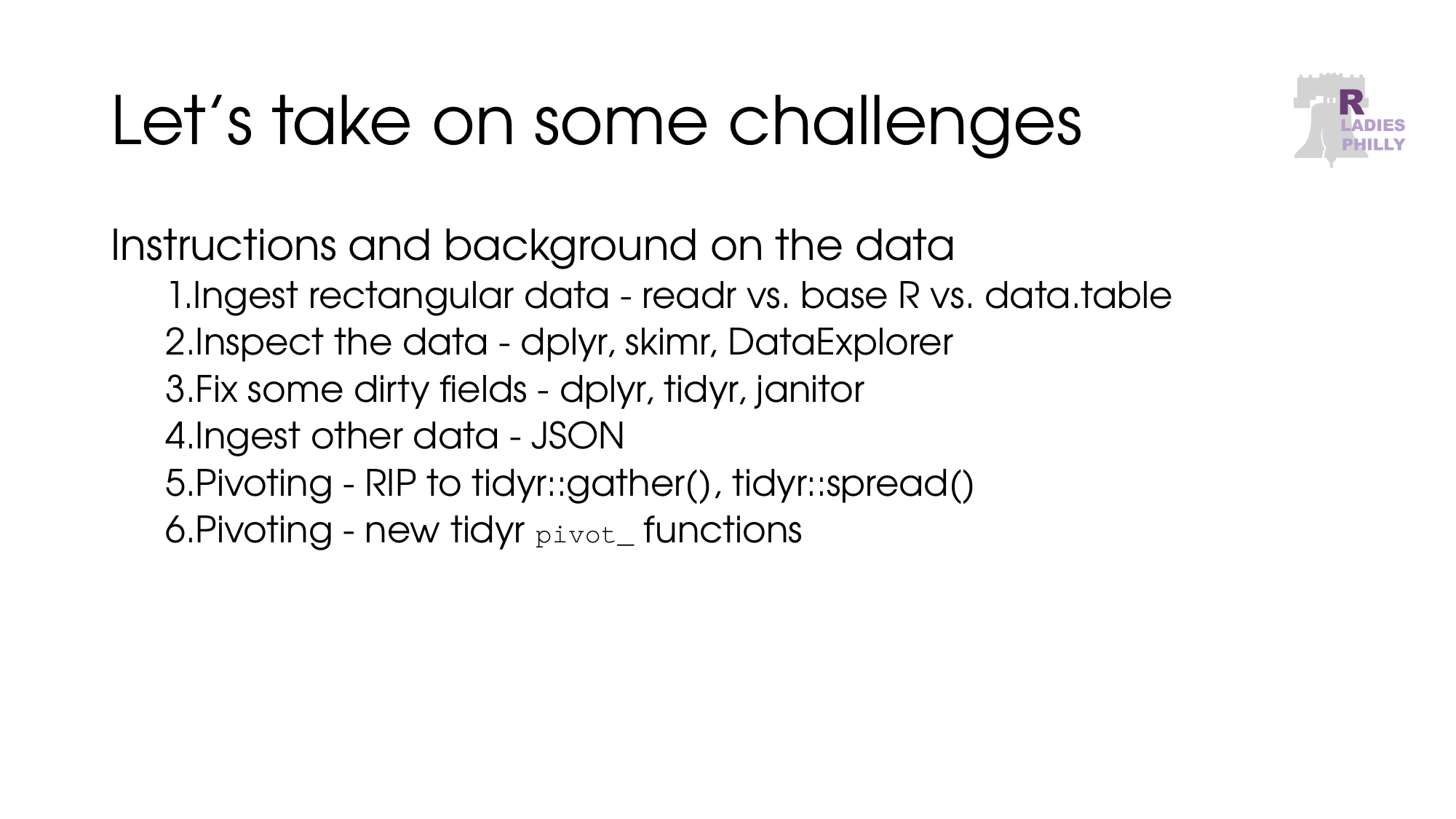

# Let’s take on some challenges
Instructions and background on the data
Ingest rectangular data - readr vs. base R vs. data.table
Inspect the data - dplyr, skimr, DataExplorer
Fix some dirty fields - dplyr, tidyr, janitor
Ingest other data - JSON
Pivoting - RIP to tidyr::gather(), tidyr::spread()
Pivoting - new tidyr pivot_ functions